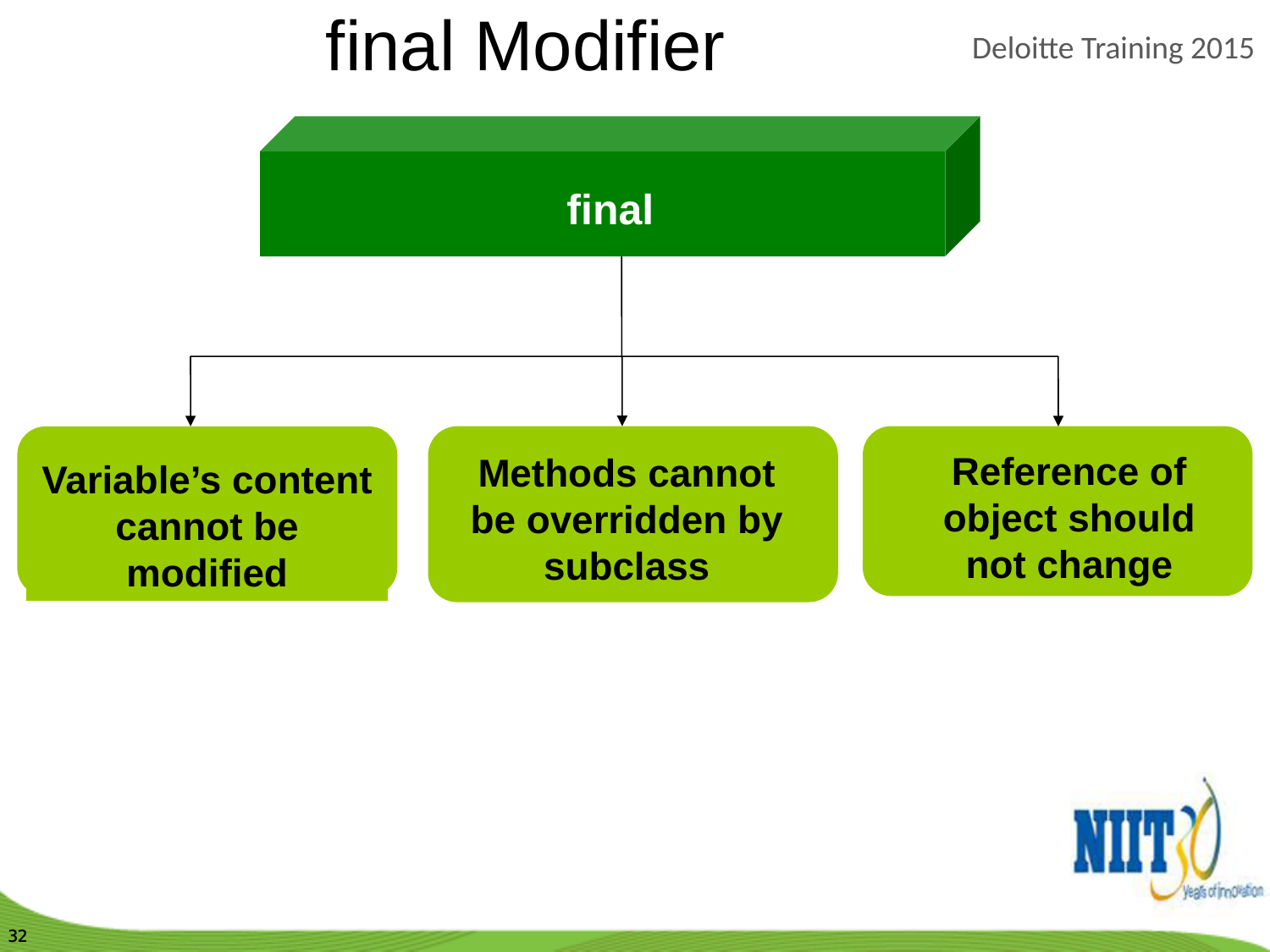

final Modifier

final

Methods cannot be overridden by subclass

Reference of object should not change

Variable’s content cannot be modified